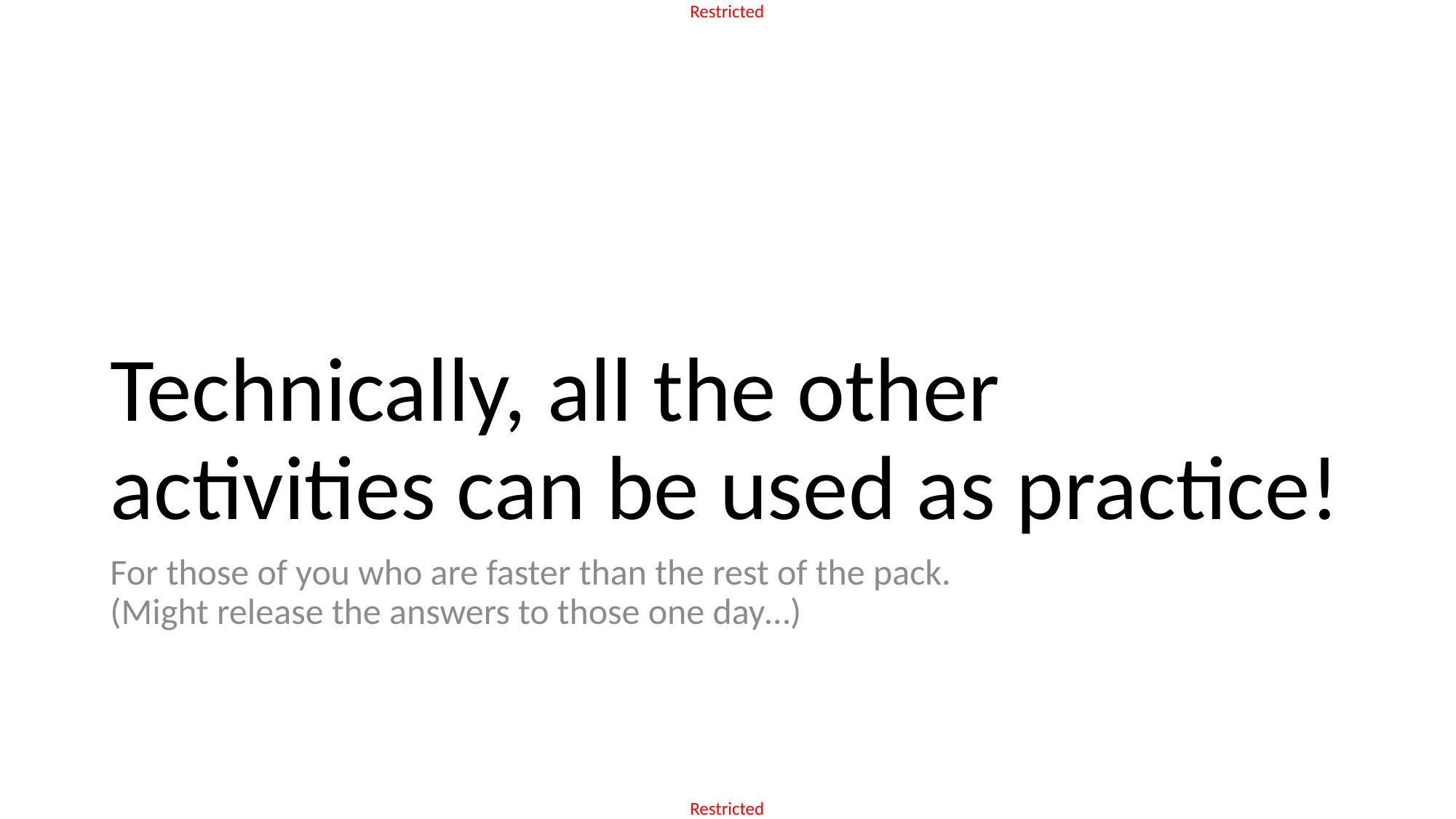

# Technically, all the other activities can be used as practice!
For those of you who are faster than the rest of the pack.
(Might release the answers to those one day…)